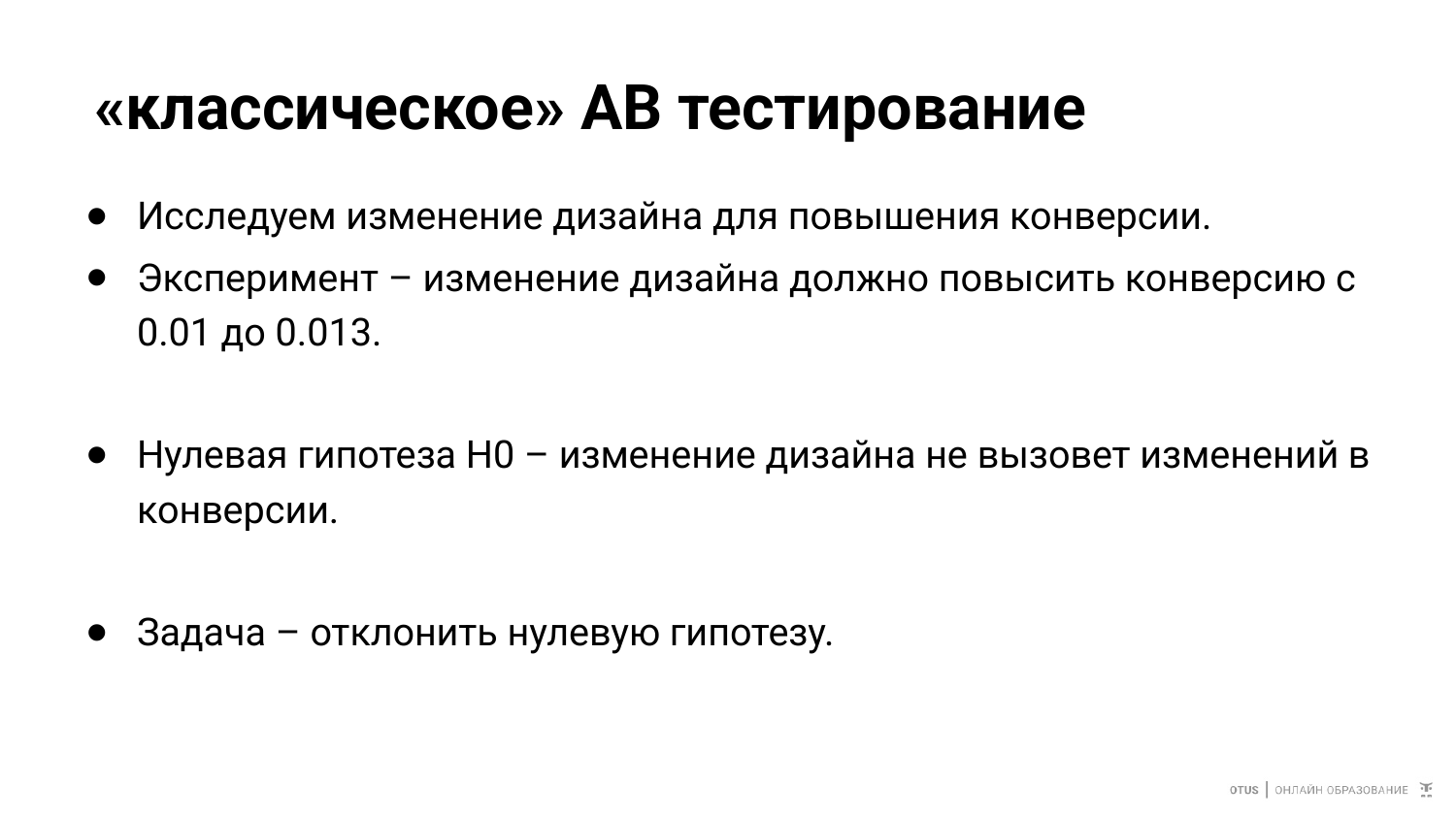

# «классическое» АВ тестирование
Исследуем изменение дизайна для повышения конверсии.
Эксперимент – изменение дизайна должно повысить конверсию с 0.01 до 0.013.

Нулевая гипотеза Н0 – изменение дизайна не вызовет изменений в конверсии.

Задача – отклонить нулевую гипотезу.